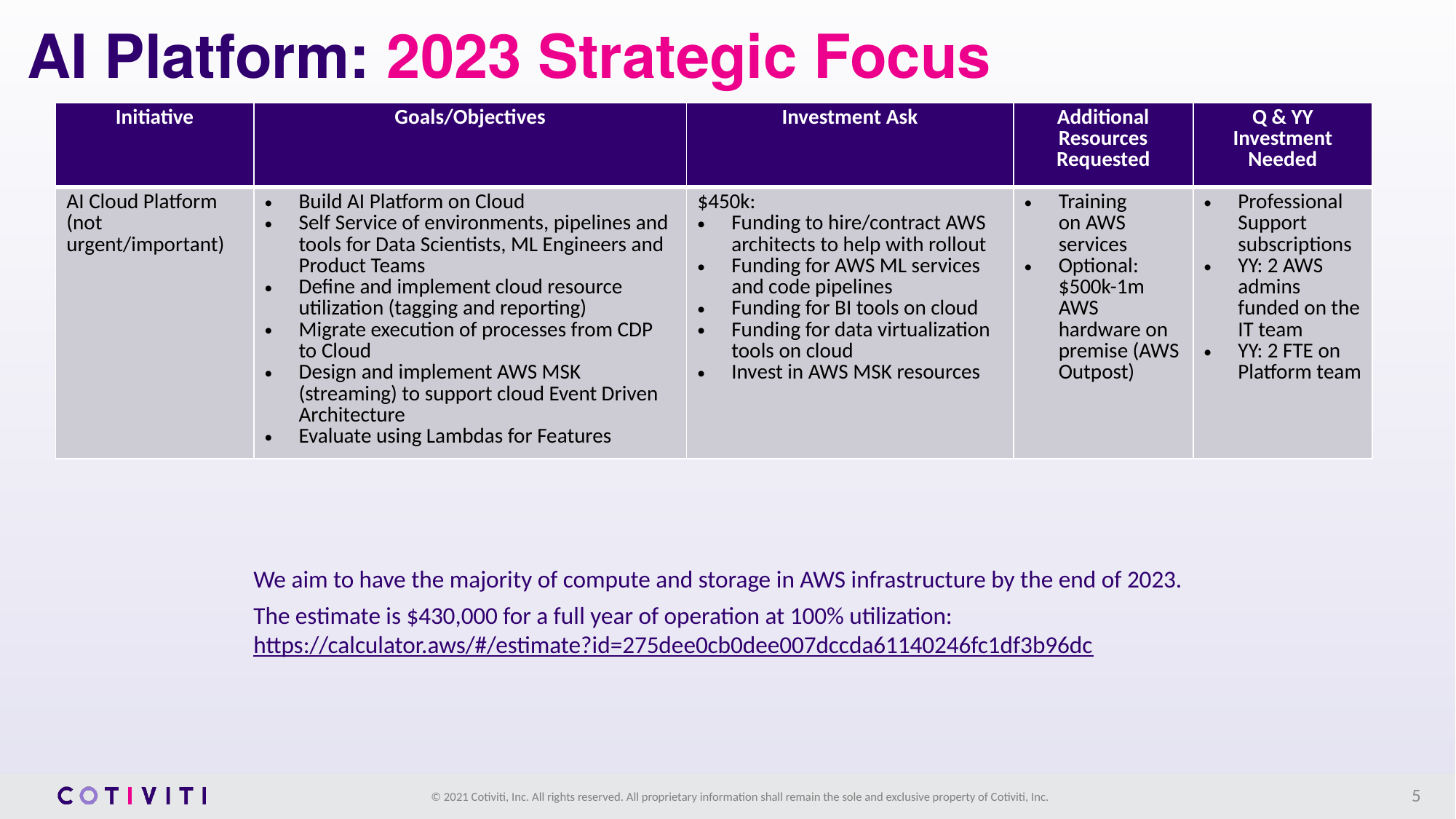

AI Platform: 2023 Strategic Focus
| Initiative | Goals/Objectives | Investment Ask | Additional Resources Requested | Q & YY Investment Needed |
| --- | --- | --- | --- | --- |
| AI Cloud Platform (not urgent/important) | Build AI Platform on Cloud Self Service of environments, pipelines and tools for Data Scientists, ML Engineers and Product Teams Define and implement cloud resource utilization (tagging and reporting) Migrate execution of processes from CDP to Cloud Design and implement AWS MSK (streaming) to support cloud Event Driven Architecture Evaluate using Lambdas for Features | $450k: Funding to hire/contract AWS architects to help with rollout Funding for AWS ML services and code pipelines  Funding for BI tools on cloud Funding for data virtualization tools on cloud Invest in AWS MSK resources | Training on AWS services Optional: $500k-1m AWS hardware on premise (AWS Outpost) | Professional Support subscriptions YY: 2 AWS admins funded on the IT team YY: 2 FTE on Platform team |
We aim to have the majority of compute and storage in AWS infrastructure by the end of 2023.
The estimate is $430,000 for a full year of operation at 100% utilization: https://calculator.aws/#/estimate?id=275dee0cb0dee007dccda61140246fc1df3b96dc
5